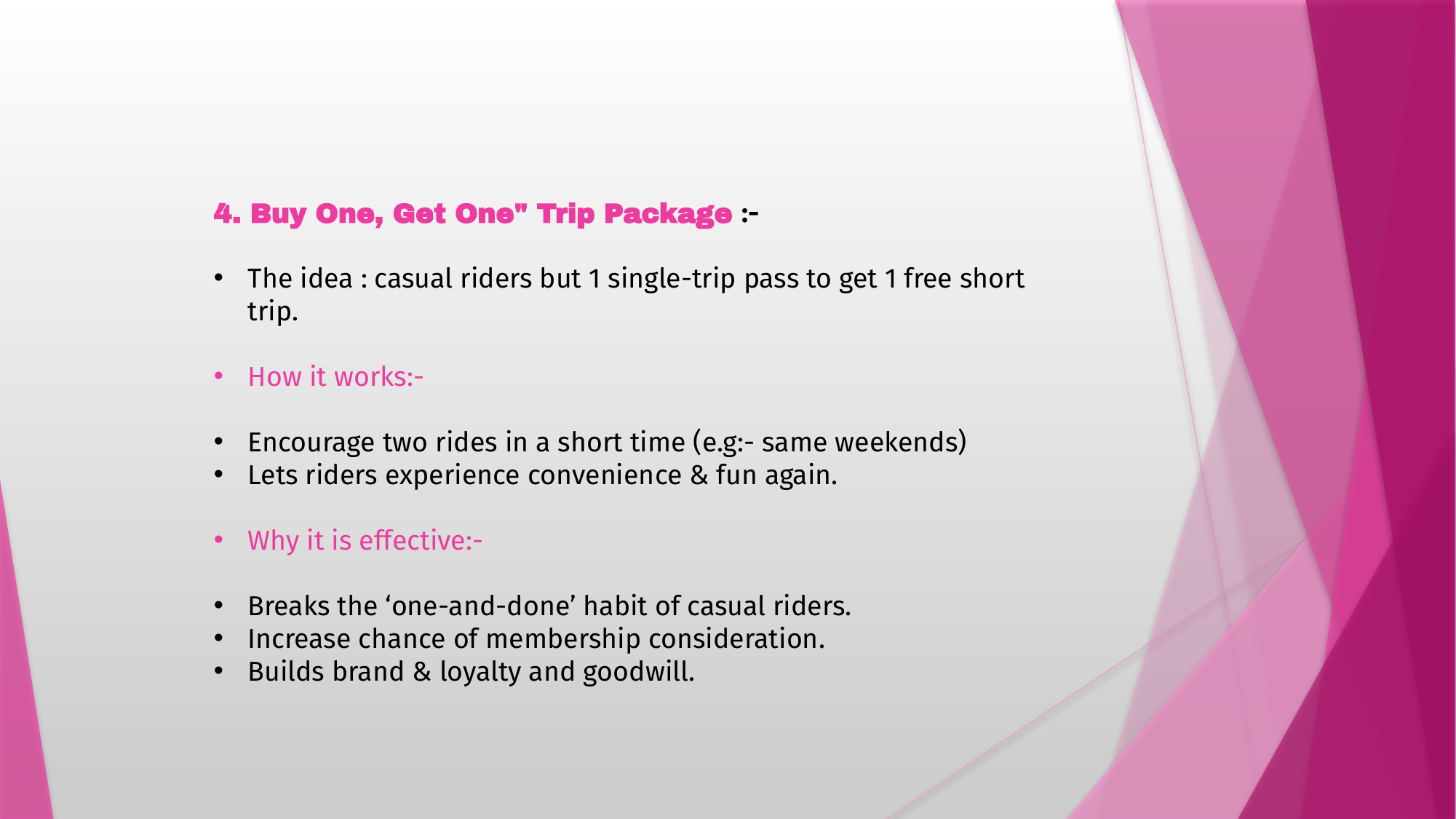

4. Buy One, Get One" Trip Package :-

The idea : casual riders but 1 single-trip pass to get 1 free short trip.

How it works:-

Encourage two rides in a short time (e.g:- same weekends)
Lets riders experience convenience & fun again.

Why it is effective:-

Breaks the ‘one-and-done’ habit of casual riders.
Increase chance of membership consideration.
Builds brand & loyalty and goodwill.